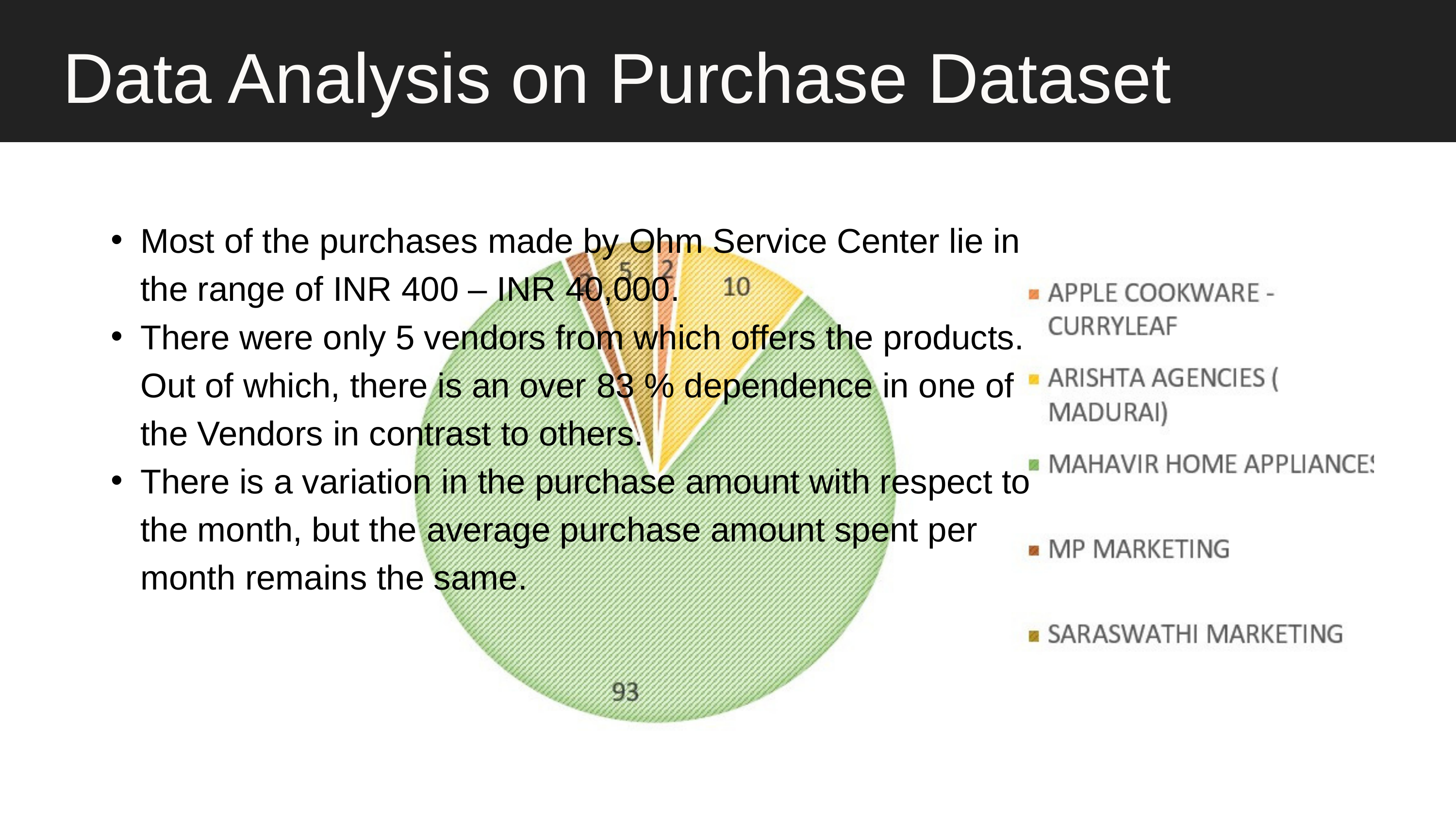

Data Analysis on Purchase Dataset
Most of the purchases made by Ohm Service Center lie in the range of INR 400 – INR 40,000.
There were only 5 vendors from which offers the products. Out of which, there is an over 83 % dependence in one of the Vendors in contrast to others.
There is a variation in the purchase amount with respect to the month, but the average purchase amount spent per month remains the same.